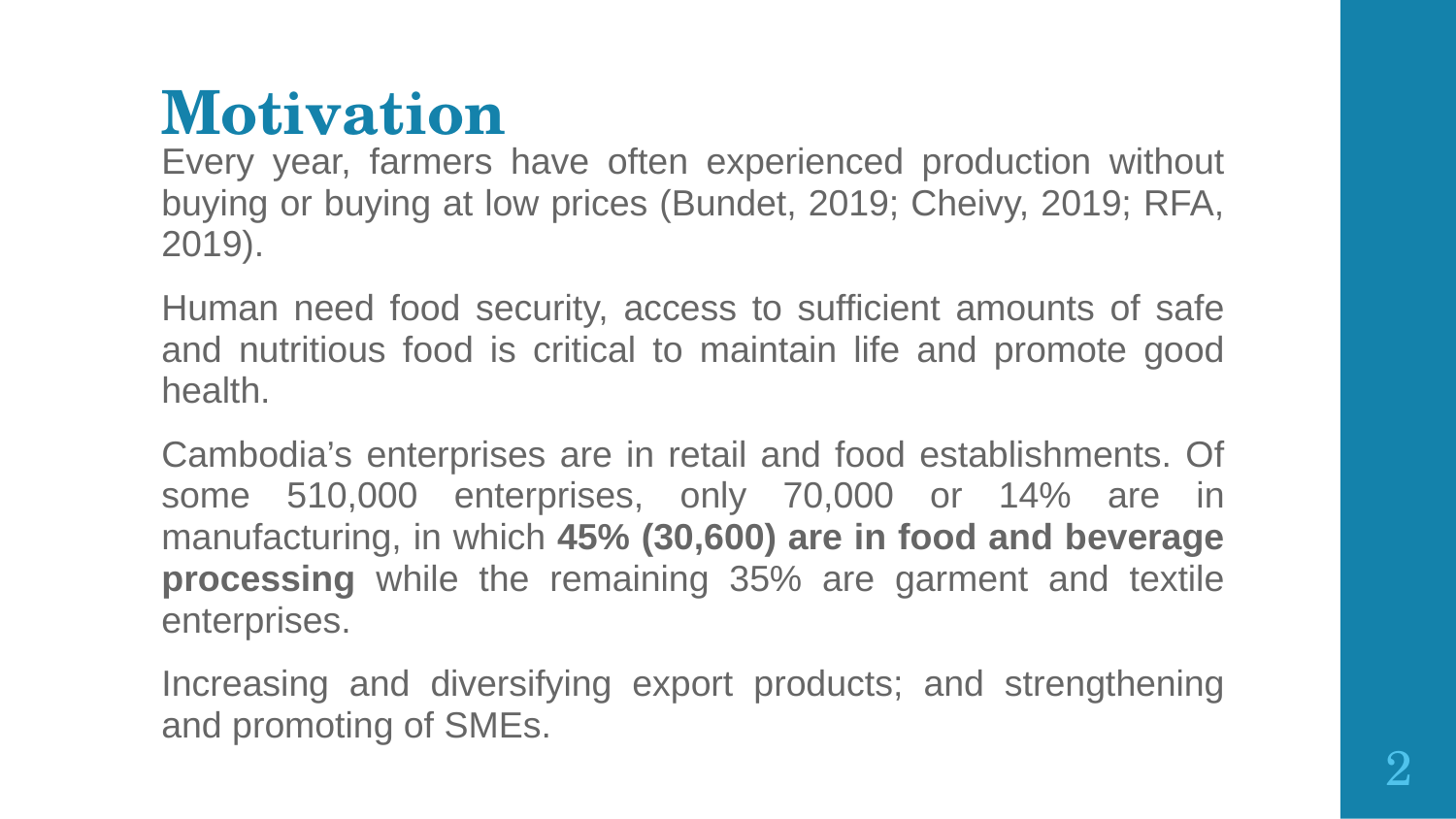

# Motivation
Every year, farmers have often experienced production without buying or buying at low prices (Bundet, 2019; Cheivy, 2019; RFA, 2019).
Human need food security, access to sufficient amounts of safe and nutritious food is critical to maintain life and promote good health.
Cambodia’s enterprises are in retail and food establishments. Of some 510,000 enterprises, only 70,000 or 14% are in manufacturing, in which 45% (30,600) are in food and beverage processing while the remaining 35% are garment and textile enterprises.
Increasing and diversifying export products; and strengthening and promoting of SMEs.
2